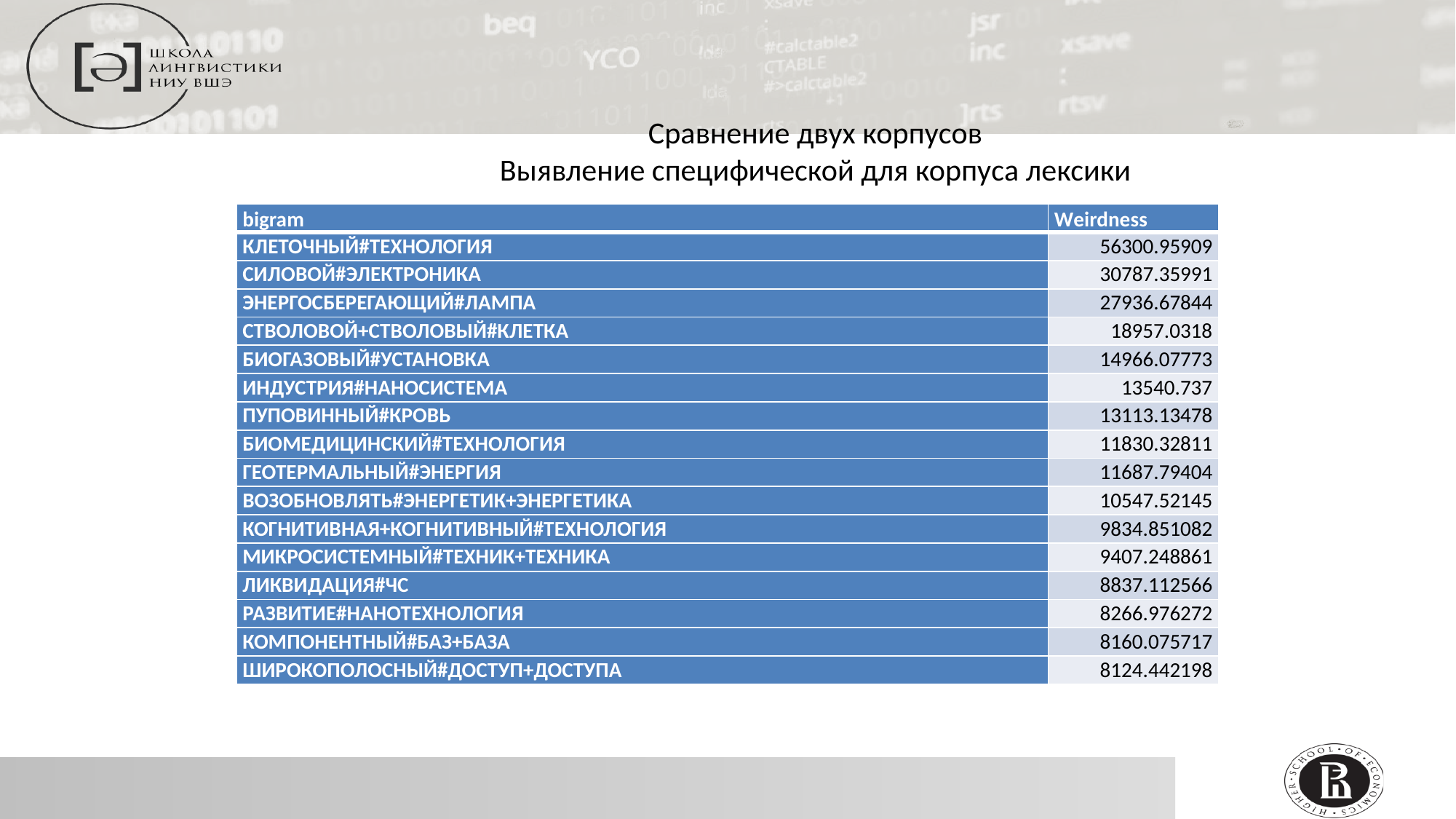

# Сравнение двух корпусов Выявление специфической для корпуса лексики

| bigram | Weirdness |
| --- | --- |
| КЛЕТОЧНЫЙ#ТЕХНОЛОГИЯ | 56300.95909 |
| СИЛОВОЙ#ЭЛЕКТРОНИКА | 30787.35991 |
| ЭНЕРГОСБЕРЕГАЮЩИЙ#ЛАМПА | 27936.67844 |
| СТВОЛОВОЙ+СТВОЛОВЫЙ#КЛЕТКА | 18957.0318 |
| БИОГАЗОВЫЙ#УСТАНОВКА | 14966.07773 |
| ИНДУСТРИЯ#НАНОСИСТЕМА | 13540.737 |
| ПУПОВИННЫЙ#КРОВЬ | 13113.13478 |
| БИОМЕДИЦИНСКИЙ#ТЕХНОЛОГИЯ | 11830.32811 |
| ГЕОТЕРМАЛЬНЫЙ#ЭНЕРГИЯ | 11687.79404 |
| ВОЗОБНОВЛЯТЬ#ЭНЕРГЕТИК+ЭНЕРГЕТИКА | 10547.52145 |
| КОГНИТИВНАЯ+КОГНИТИВНЫЙ#ТЕХНОЛОГИЯ | 9834.851082 |
| МИКРОСИСТЕМНЫЙ#ТЕХНИК+ТЕХНИКА | 9407.248861 |
| ЛИКВИДАЦИЯ#ЧС | 8837.112566 |
| РАЗВИТИЕ#НАНОТЕХНОЛОГИЯ | 8266.976272 |
| КОМПОНЕНТНЫЙ#БАЗ+БАЗА | 8160.075717 |
| ШИРОКОПОЛОСНЫЙ#ДОСТУП+ДОСТУПА | 8124.442198 |